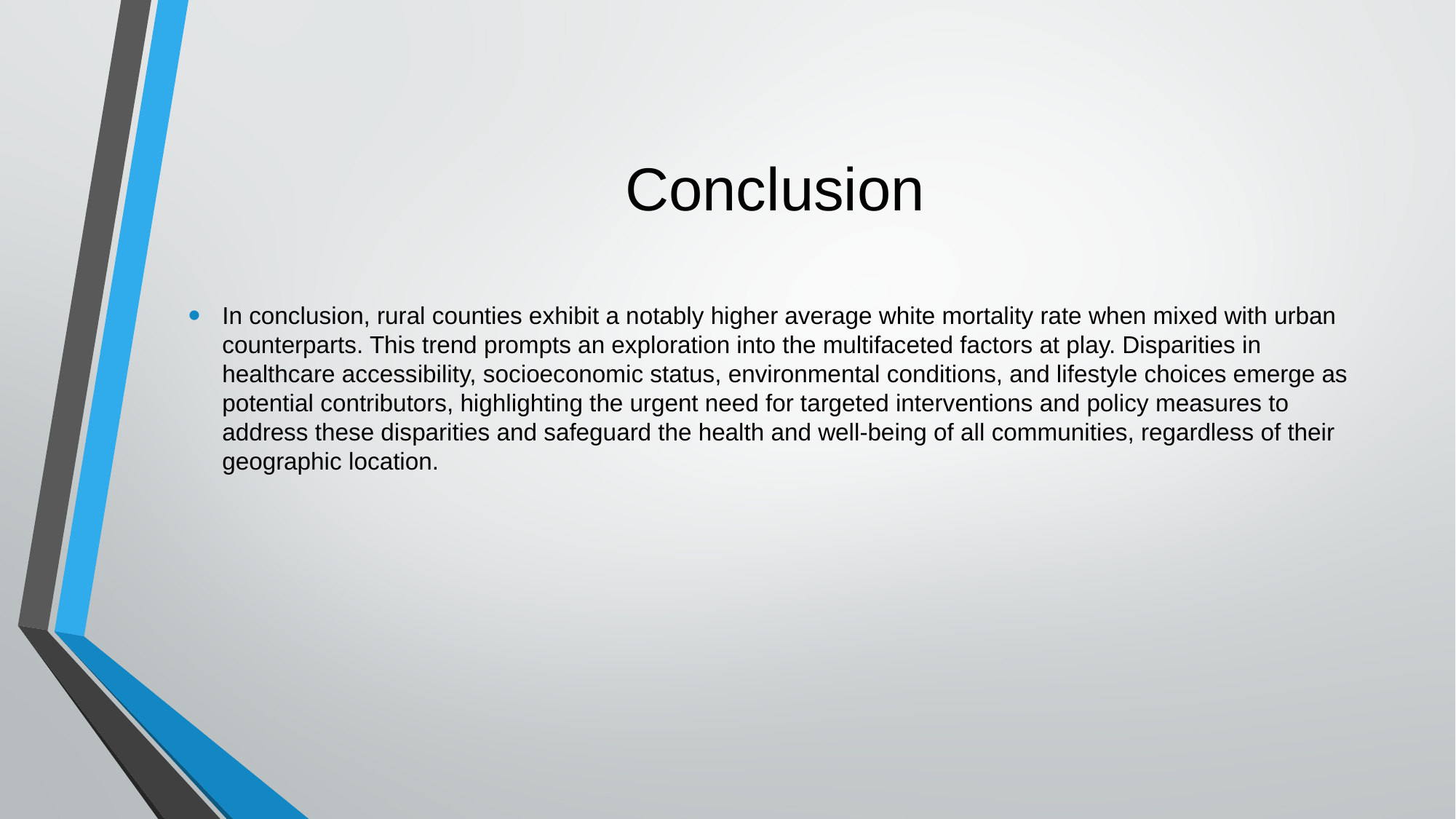

# Conclusion
In conclusion, rural counties exhibit a notably higher average white mortality rate when mixed with urban counterparts. This trend prompts an exploration into the multifaceted factors at play. Disparities in healthcare accessibility, socioeconomic status, environmental conditions, and lifestyle choices emerge as potential contributors, highlighting the urgent need for targeted interventions and policy measures to address these disparities and safeguard the health and well-being of all communities, regardless of their geographic location.